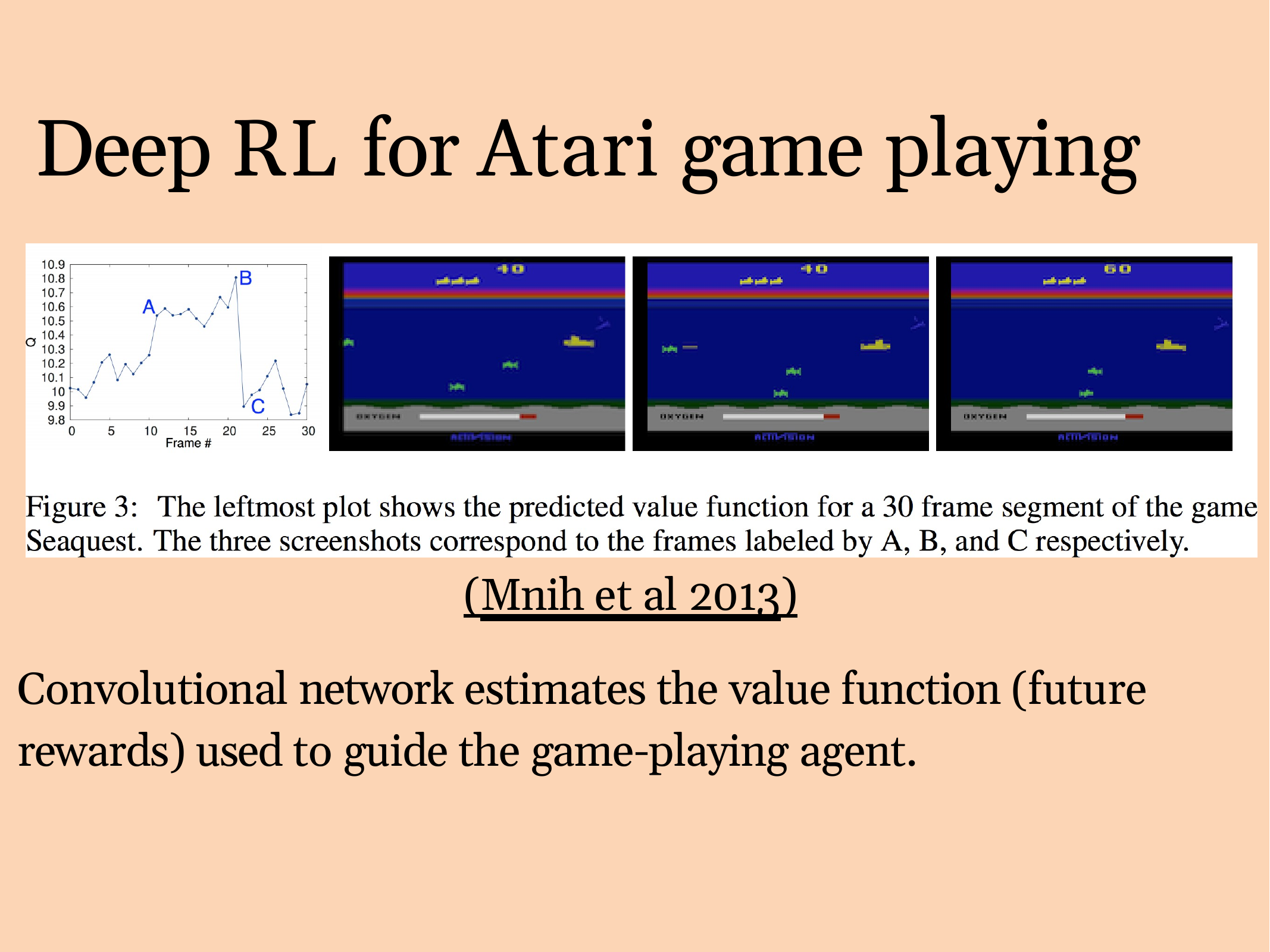

# Deep RL for Atari game playing

(Mnih et al 2013)
Convolutional network estimates the value function (future  rewards) used to guide the game-playing agent.